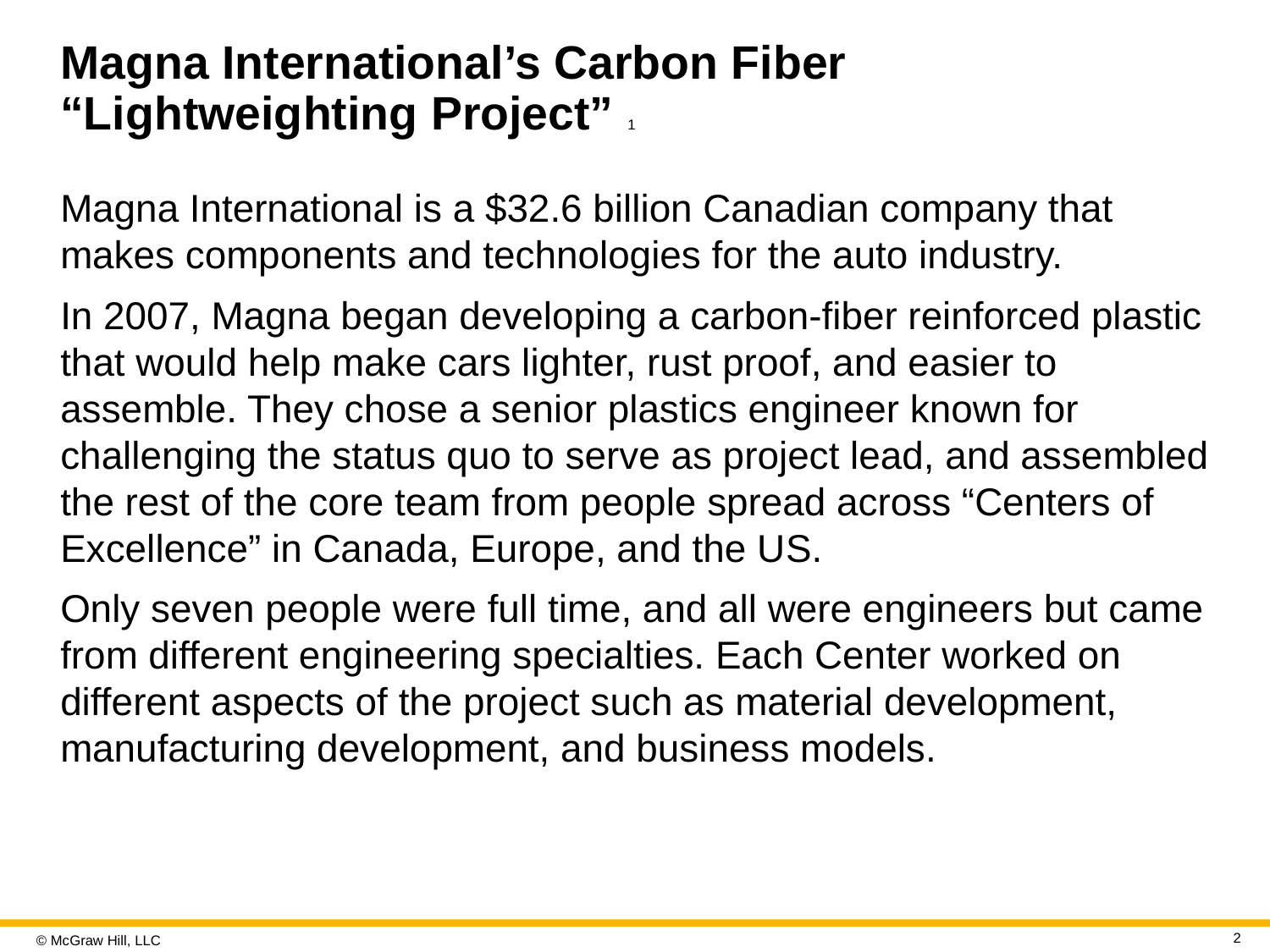

# Magna International’s Carbon Fiber “Lightweighting Project” 1
Magna International is a $32.6 billion Canadian company that makes components and technologies for the auto industry.
In 2007, Magna began developing a carbon-fiber reinforced plastic that would help make cars lighter, rust proof, and easier to assemble. They chose a senior plastics engineer known for challenging the status quo to serve as project lead, and assembled the rest of the core team from people spread across “Centers of Excellence” in Canada, Europe, and the U S.
Only seven people were full time, and all were engineers but came from different engineering specialties. Each Center worked on different aspects of the project such as material development, manufacturing development, and business models.
2